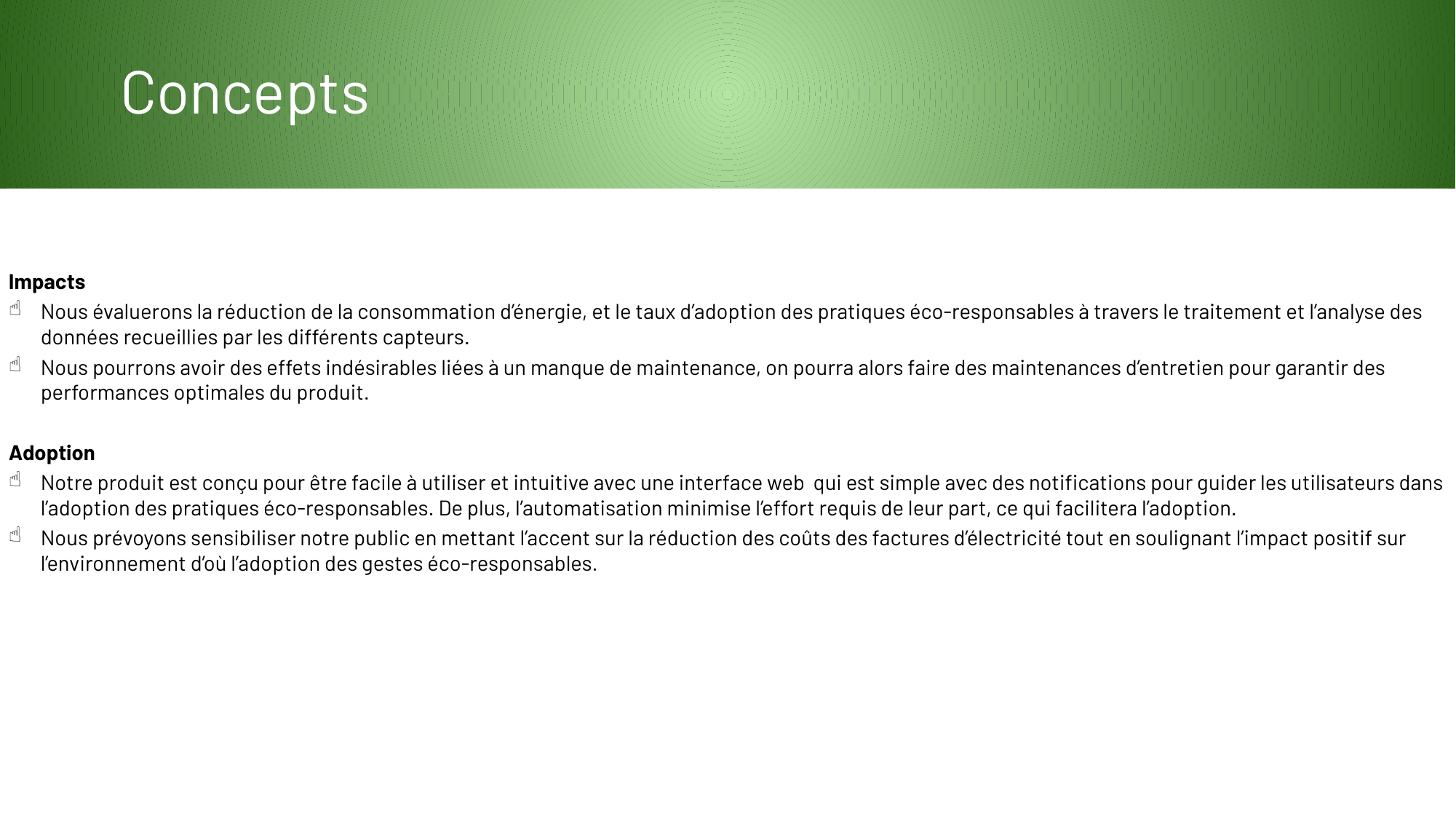

Concepts
#
Impacts
Nous évaluerons la réduction de la consommation d’énergie, et le taux d’adoption des pratiques éco-responsables à travers le traitement et l’analyse des données recueillies par les différents capteurs.
Nous pourrons avoir des effets indésirables liées à un manque de maintenance, on pourra alors faire des maintenances d’entretien pour garantir des performances optimales du produit.

Adoption
Notre produit est conçu pour être facile à utiliser et intuitive avec une interface web  qui est simple avec des notifications pour guider les utilisateurs dans l’adoption des pratiques éco-responsables. De plus, l’automatisation minimise l’effort requis de leur part, ce qui facilitera l’adoption.
Nous prévoyons sensibiliser notre public en mettant l’accent sur la réduction des coûts des factures d’électricité tout en soulignant l’impact positif sur l’environnement d’où l’adoption des gestes éco-responsables.